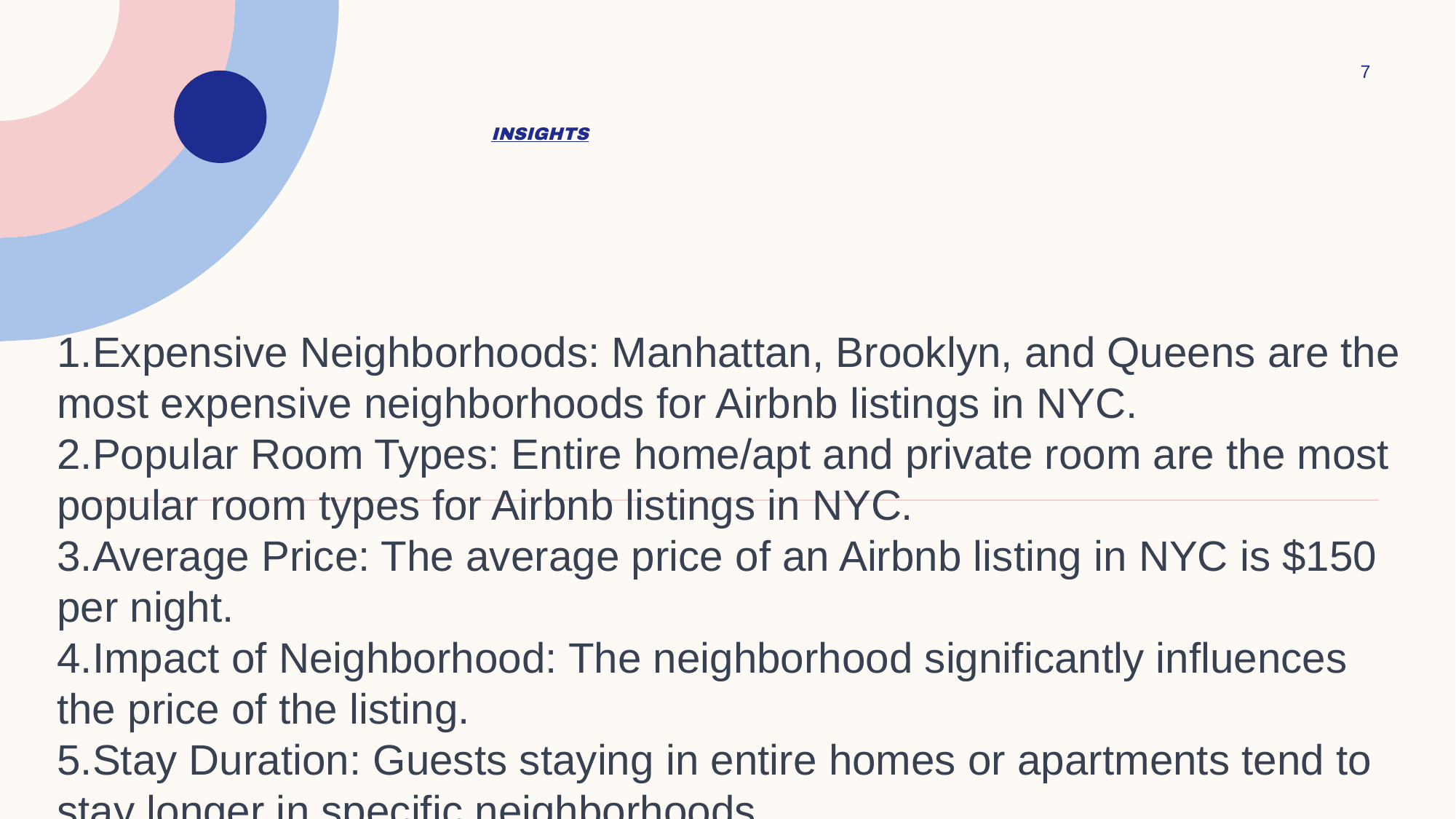

7
# INSIGHTS
Expensive Neighborhoods: Manhattan, Brooklyn, and Queens are the most expensive neighborhoods for Airbnb listings in NYC.
Popular Room Types: Entire home/apt and private room are the most popular room types for Airbnb listings in NYC.
Average Price: The average price of an Airbnb listing in NYC is $150 per night.
Impact of Neighborhood: The neighborhood significantly influences the price of the listing.
Stay Duration: Guests staying in entire homes or apartments tend to stay longer in specific neighborhoods.